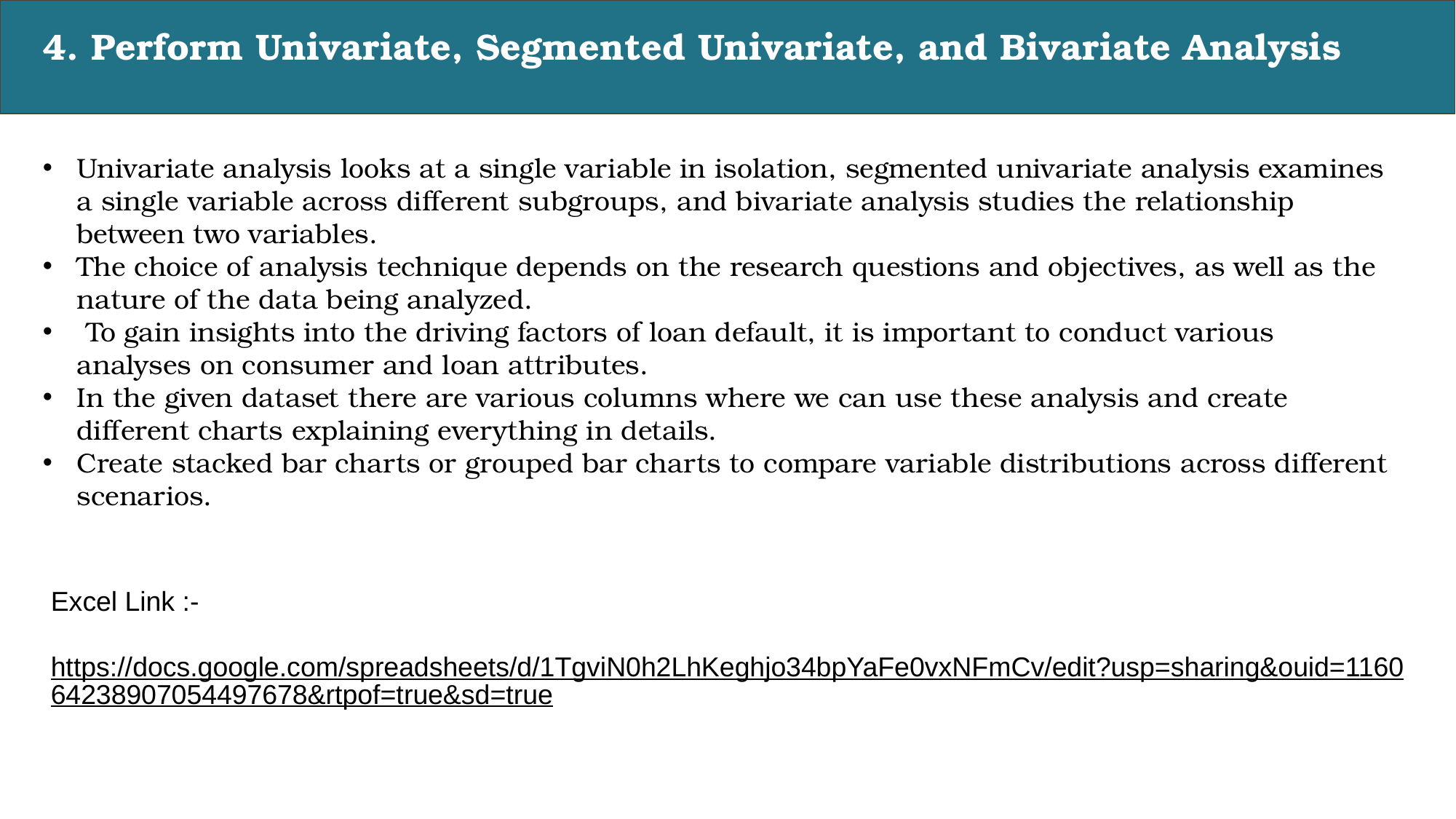

4. Perform Univariate, Segmented Univariate, and Bivariate Analysis
Univariate analysis looks at a single variable in isolation, segmented univariate analysis examines a single variable across different subgroups, and bivariate analysis studies the relationship between two variables.
The choice of analysis technique depends on the research questions and objectives, as well as the nature of the data being analyzed.
 To gain insights into the driving factors of loan default, it is important to conduct various analyses on consumer and loan attributes.
In the given dataset there are various columns where we can use these analysis and create different charts explaining everything in details.
Create stacked bar charts or grouped bar charts to compare variable distributions across different scenarios.

Excel Link :-

https://docs.google.com/spreadsheets/d/1TgviN0h2LhKeghjo34bpYaFe0vxNFmCv/edit?usp=sharing&ouid=116064238907054497678&rtpof=true&sd=true